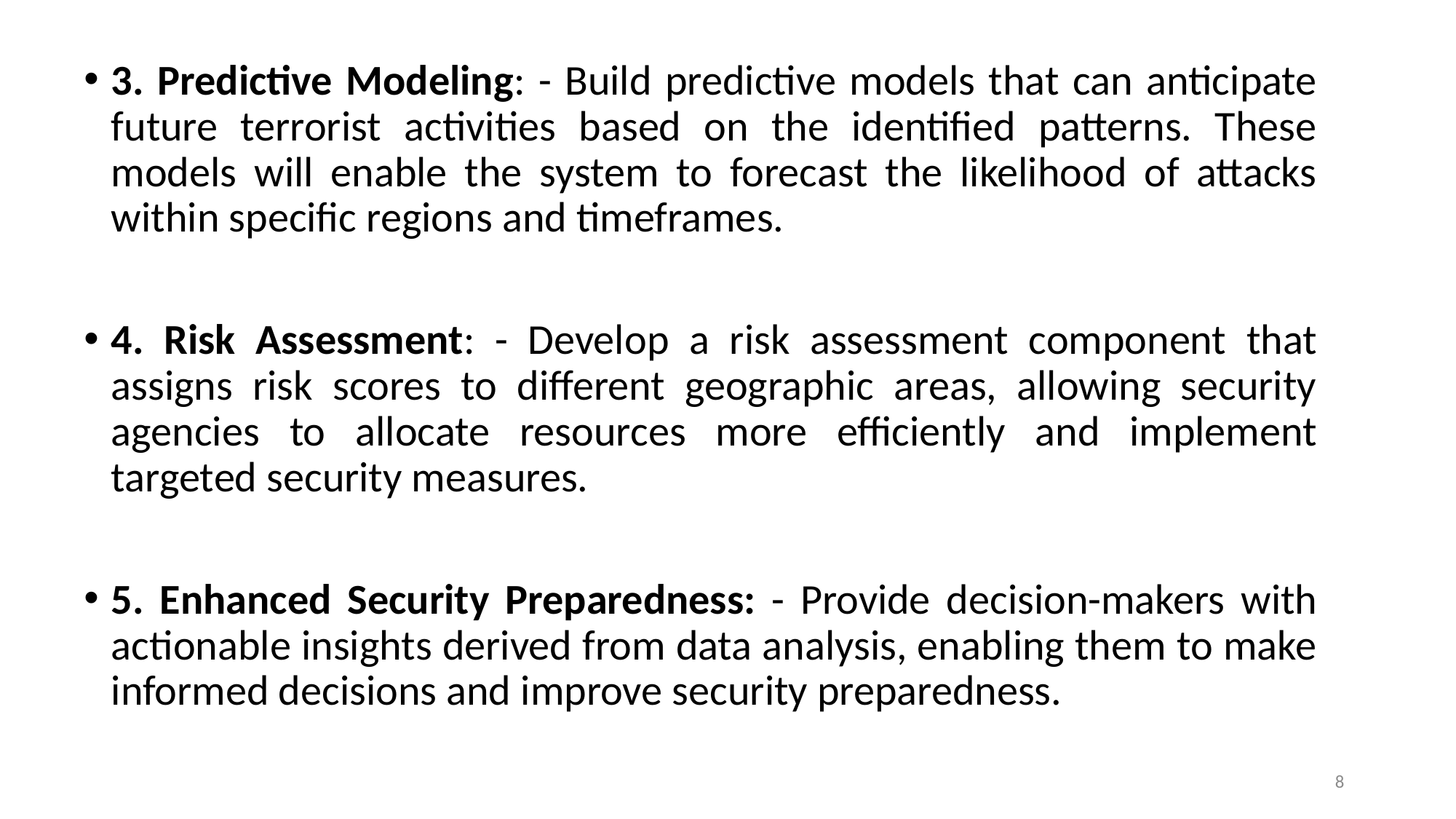

3. Predictive Modeling: - Build predictive models that can anticipate future terrorist activities based on the identified patterns. These models will enable the system to forecast the likelihood of attacks within specific regions and timeframes.

4. Risk Assessment: - Develop a risk assessment component that assigns risk scores to different geographic areas, allowing security agencies to allocate resources more efficiently and implement targeted security measures.

5. Enhanced Security Preparedness: - Provide decision-makers with actionable insights derived from data analysis, enabling them to make informed decisions and improve security preparedness.

8